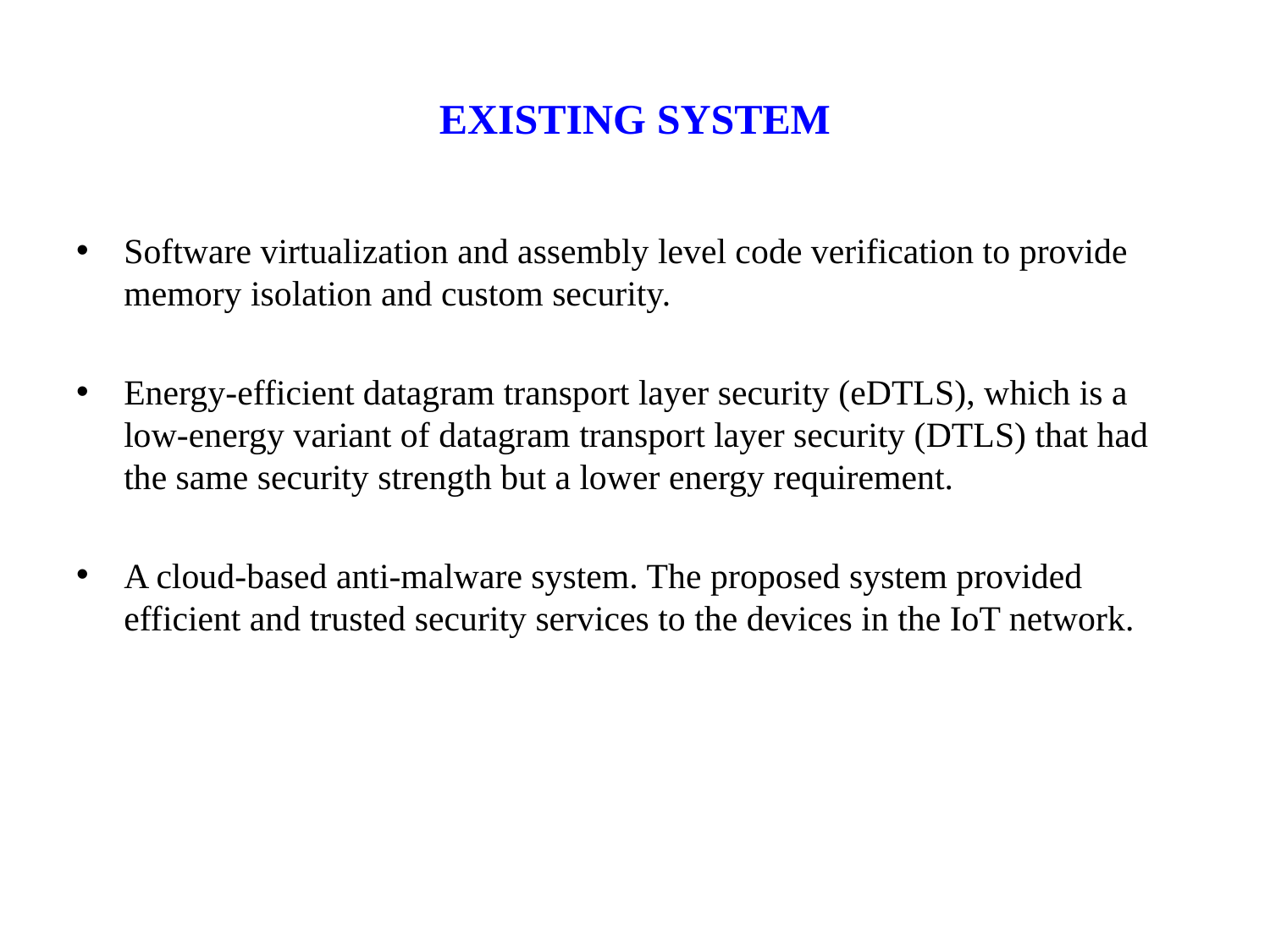

# EXISTING SYSTEM
Software virtualization and assembly level code verification to provide memory isolation and custom security.

Energy-efficient datagram transport layer security (eDTLS), which is a low-energy variant of datagram transport layer security (DTLS) that had the same security strength but a lower energy requirement.

A cloud-based anti-malware system. The proposed system provided efficient and trusted security services to the devices in the IoT network.